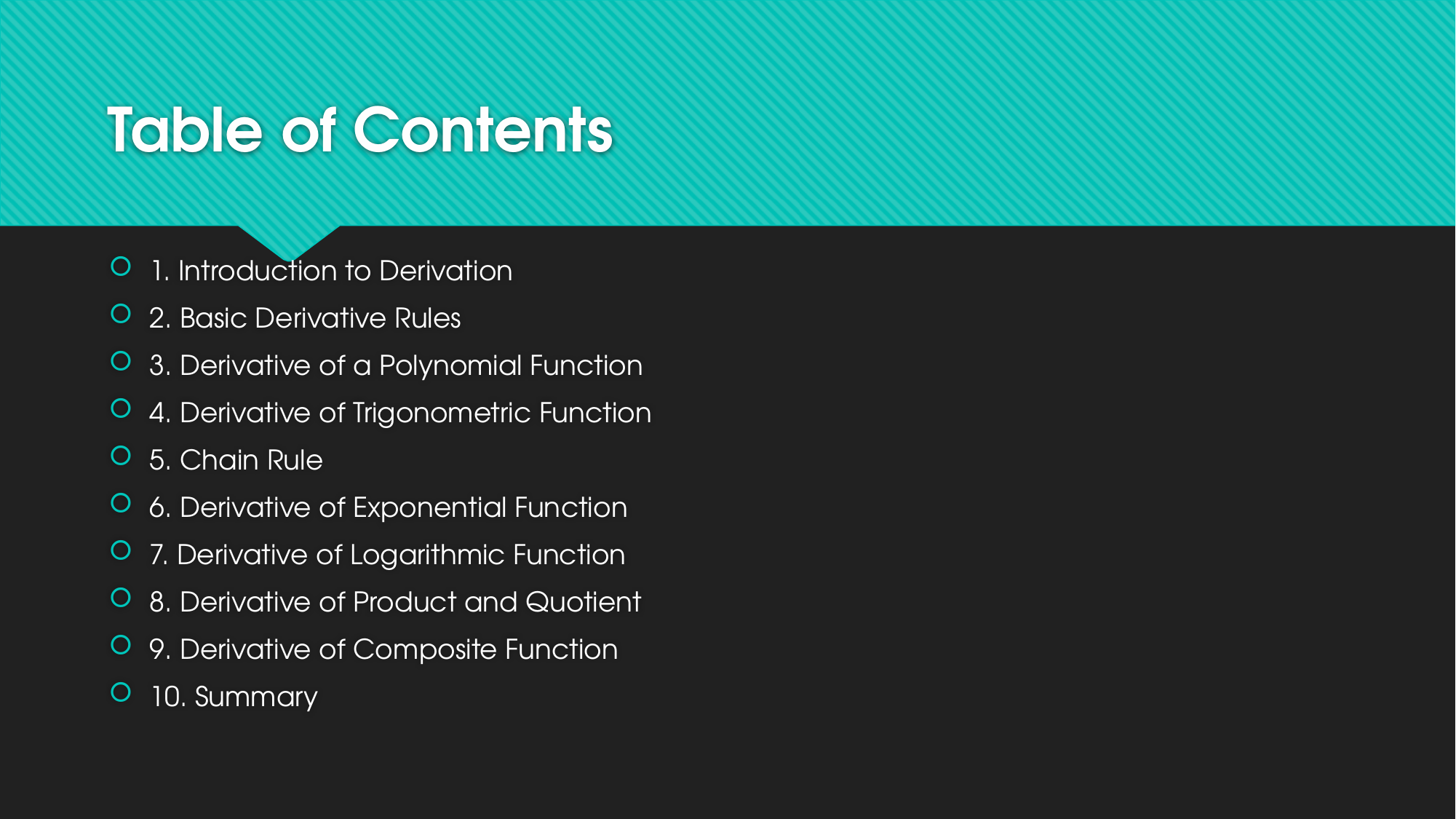

# Table of Contents
1. Introduction to Derivation
2. Basic Derivative Rules
3. Derivative of a Polynomial Function
4. Derivative of Trigonometric Function
5. Chain Rule
6. Derivative of Exponential Function
7. Derivative of Logarithmic Function
8. Derivative of Product and Quotient
9. Derivative of Composite Function
10. Summary